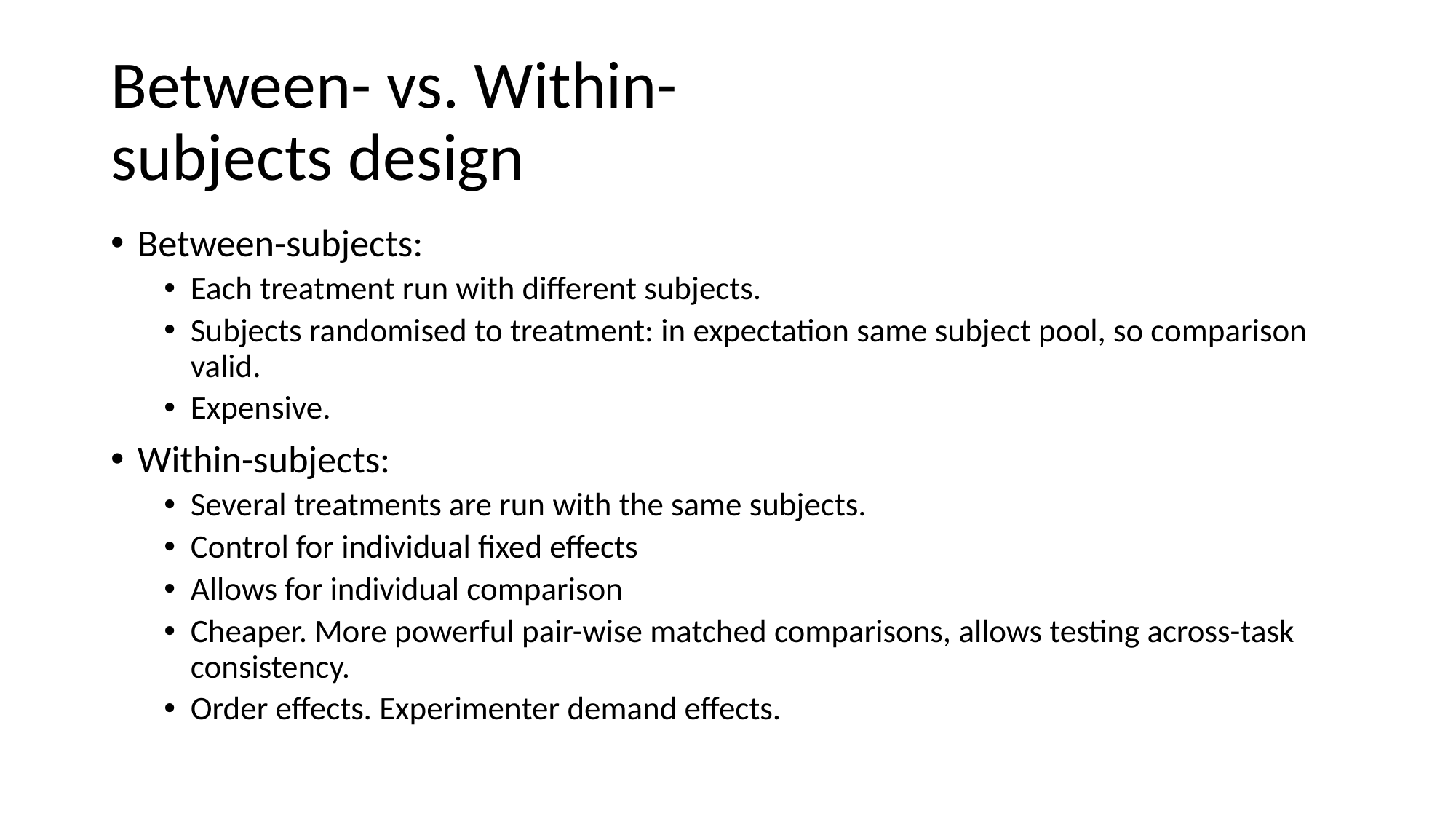

# Between- vs. Within- subjects design
Between-subjects:
Each treatment run with different subjects.
Subjects randomised to treatment: in expectation same subject pool, so comparison valid.
Expensive.
Within-subjects:
Several treatments are run with the same subjects.
Control for individual fixed effects
Allows for individual comparison
Cheaper. More powerful pair-wise matched comparisons, allows testing across-task consistency.
Order effects. Experimenter demand effects.